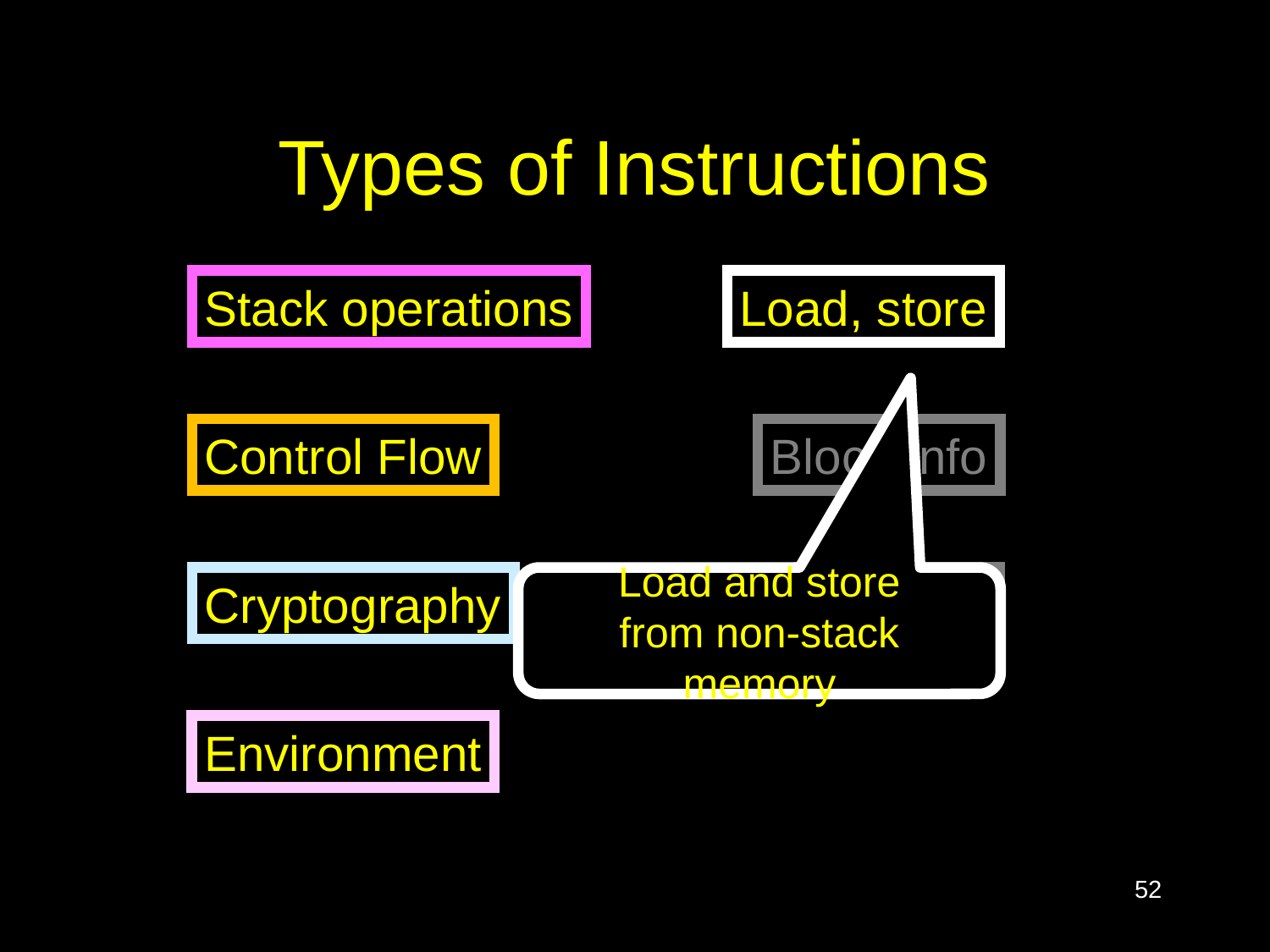

# Types of Instructions
Stack operations
Load, store
Control Flow
Block Info
Load and store
from non-stack memory
Cryptography
Logging
Environment
52